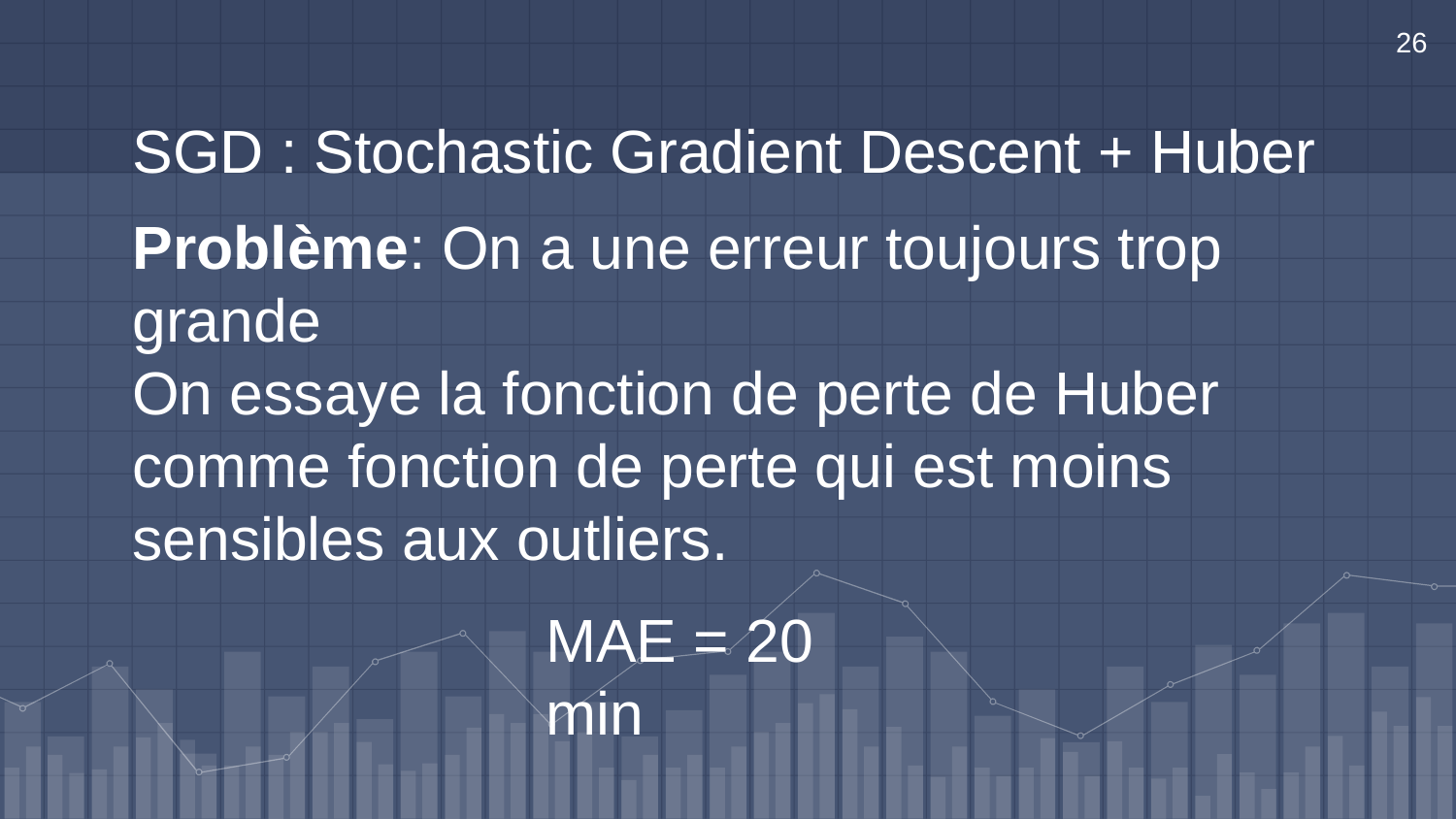

26
# SGD : Stochastic Gradient Descent + Huber
Problème: On a une erreur toujours trop grande
On essaye la fonction de perte de Huber comme fonction de perte qui est moins sensibles aux outliers.
MAE = 20 min